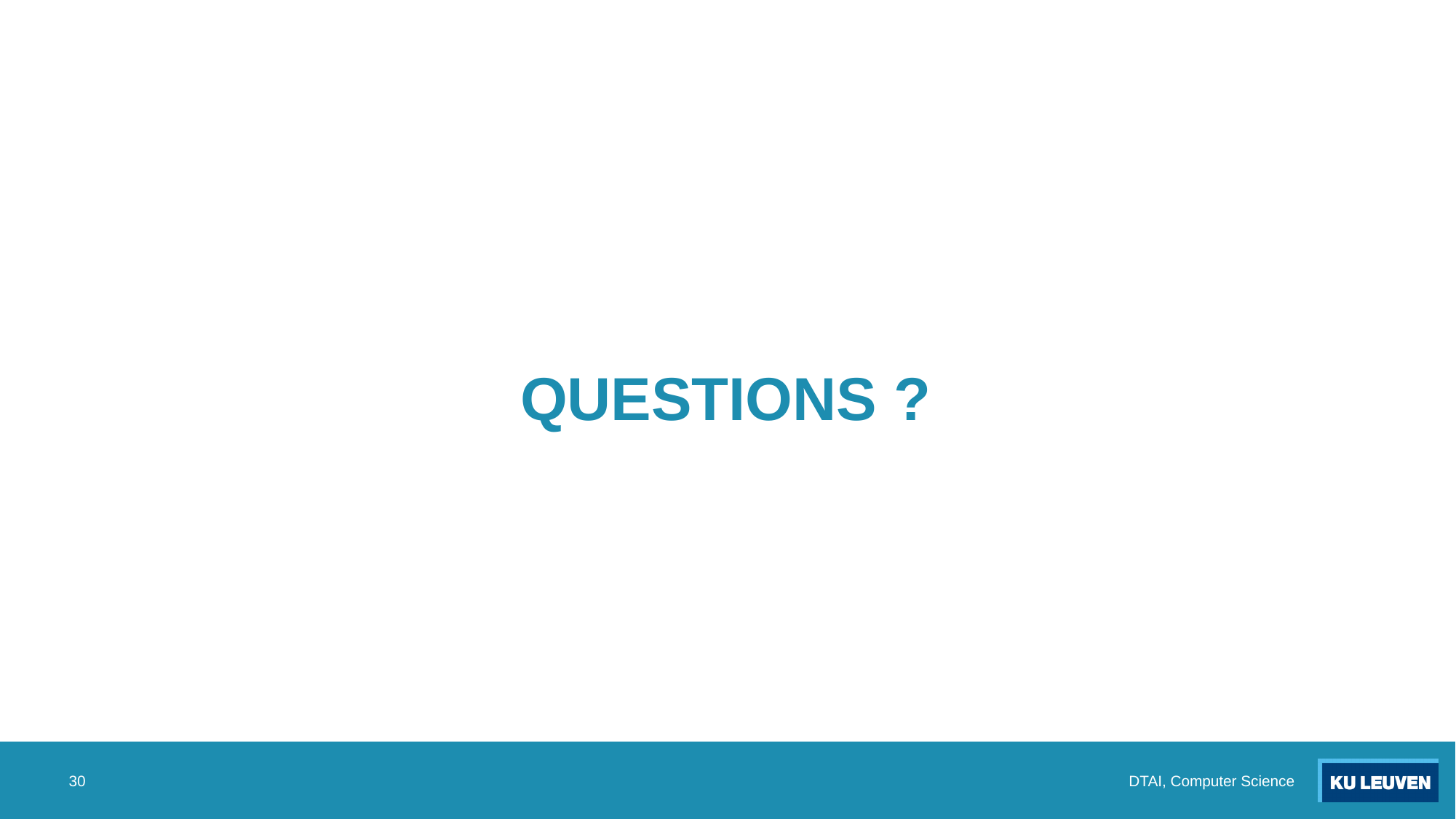

# QUESTIONS ?
30
DTAI, Computer Science